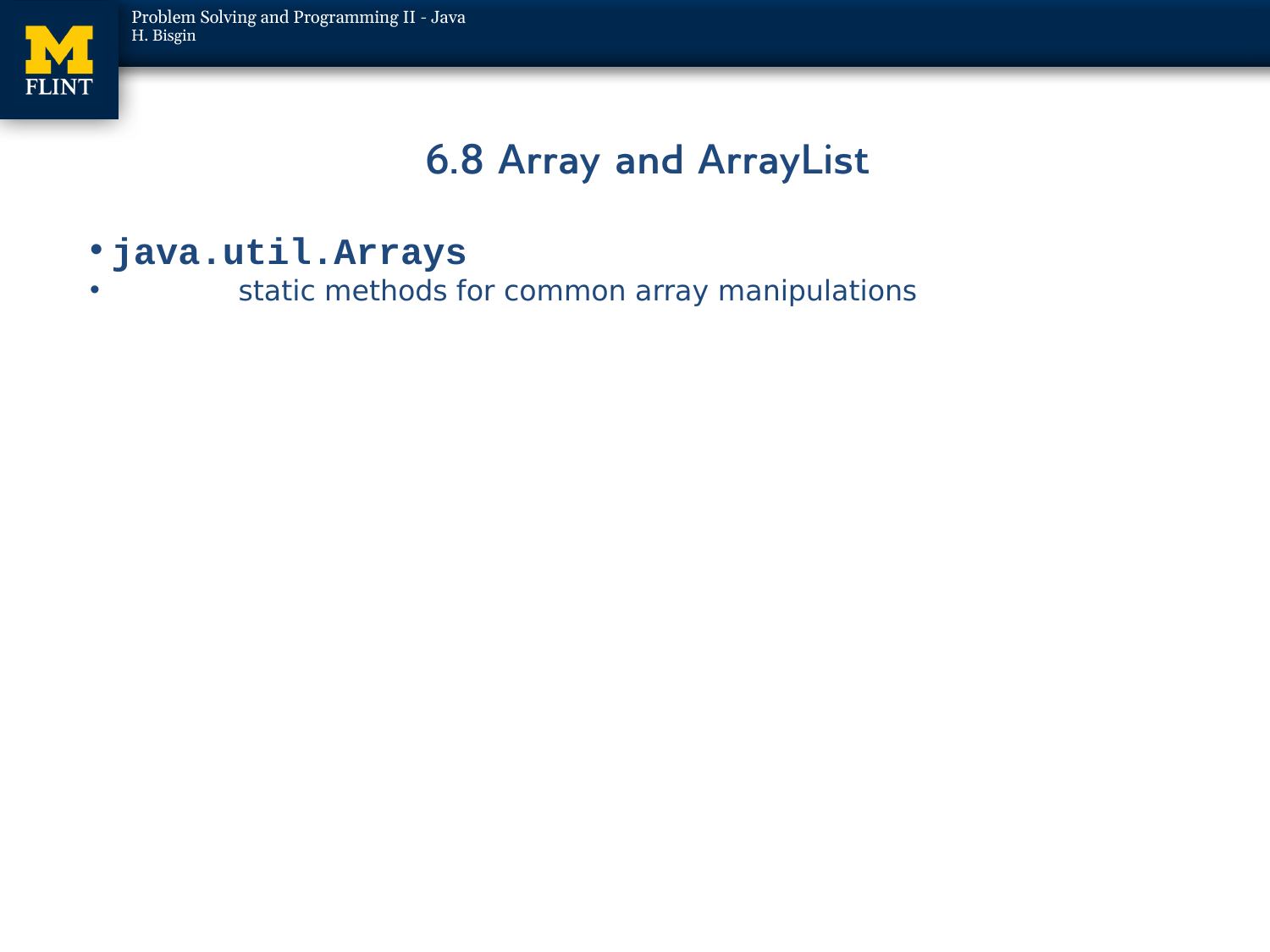

# 6.8 Array and ArrayList
java.util.Arrays
	static methods for common array manipulations